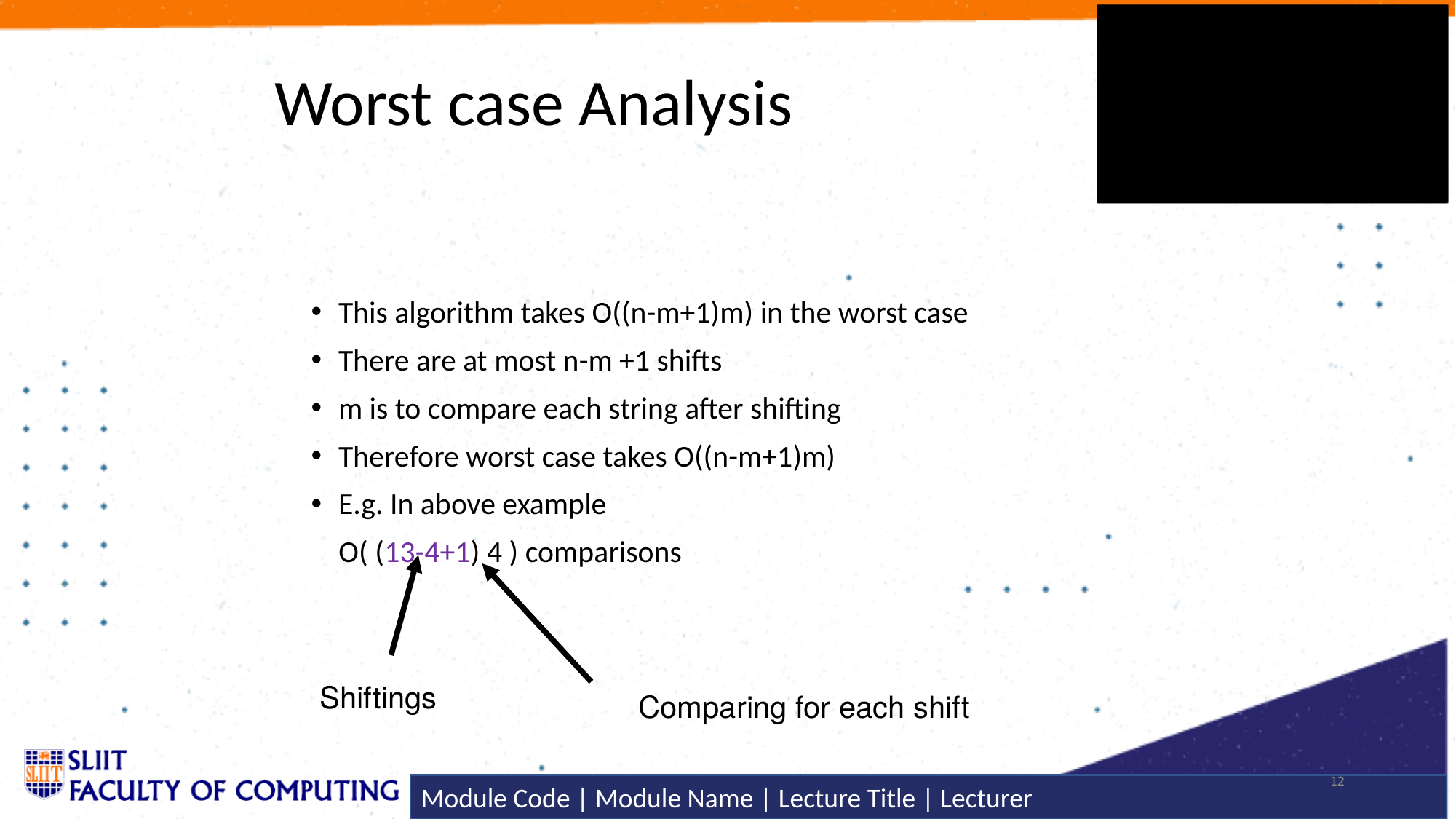

# Worst case Analysis
This algorithm takes O((n-m+1)m) in the worst case
There are at most n-m +1 shifts
m is to compare each string after shifting
Therefore worst case takes O((n-m+1)m)
E.g. In above example
    O( (13-4+1) 4 ) comparisons

Shiftings
Comparing for each shift
12